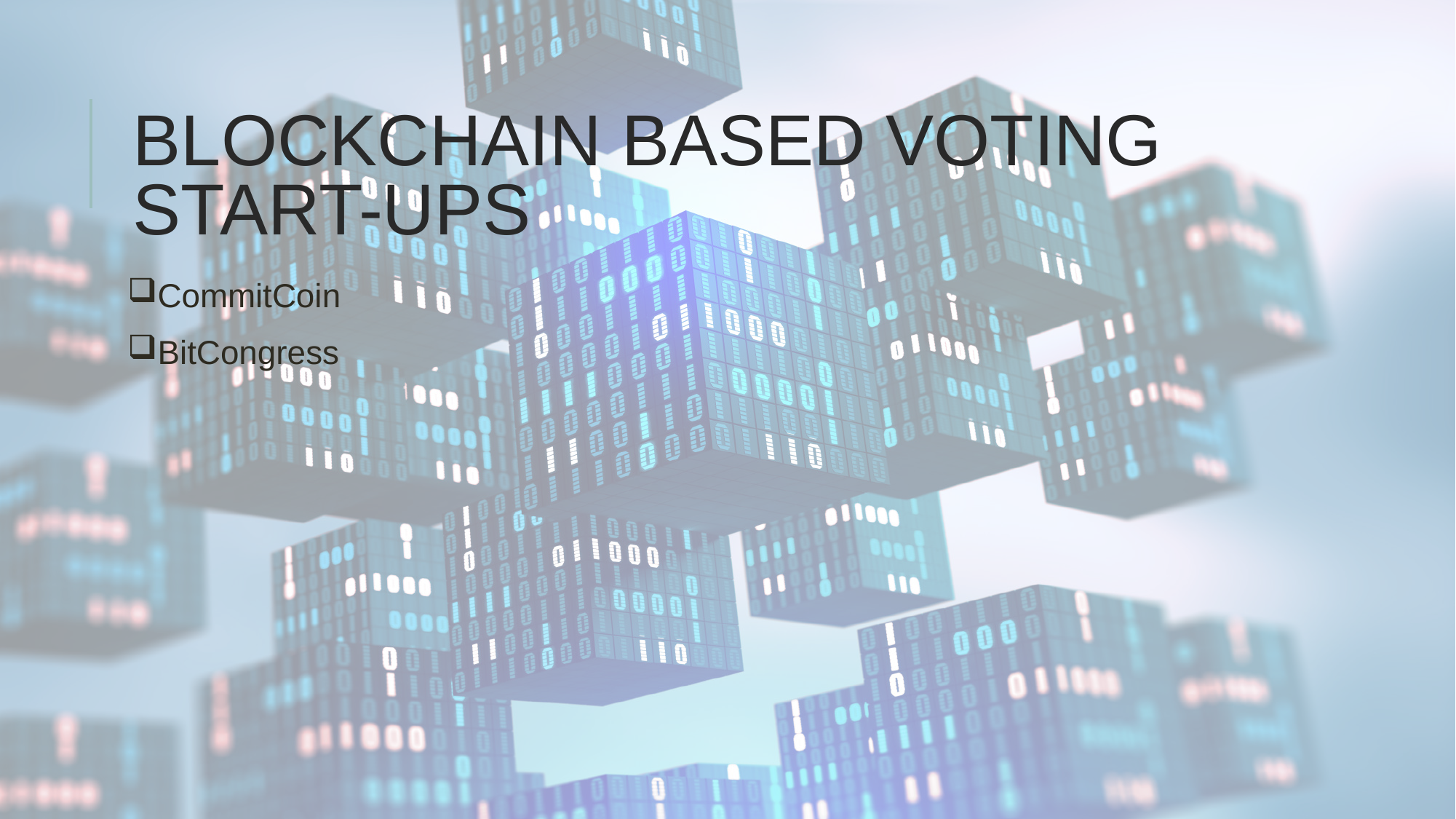

# Blockchain based voting start-ups
CommitCoin
BitCongress